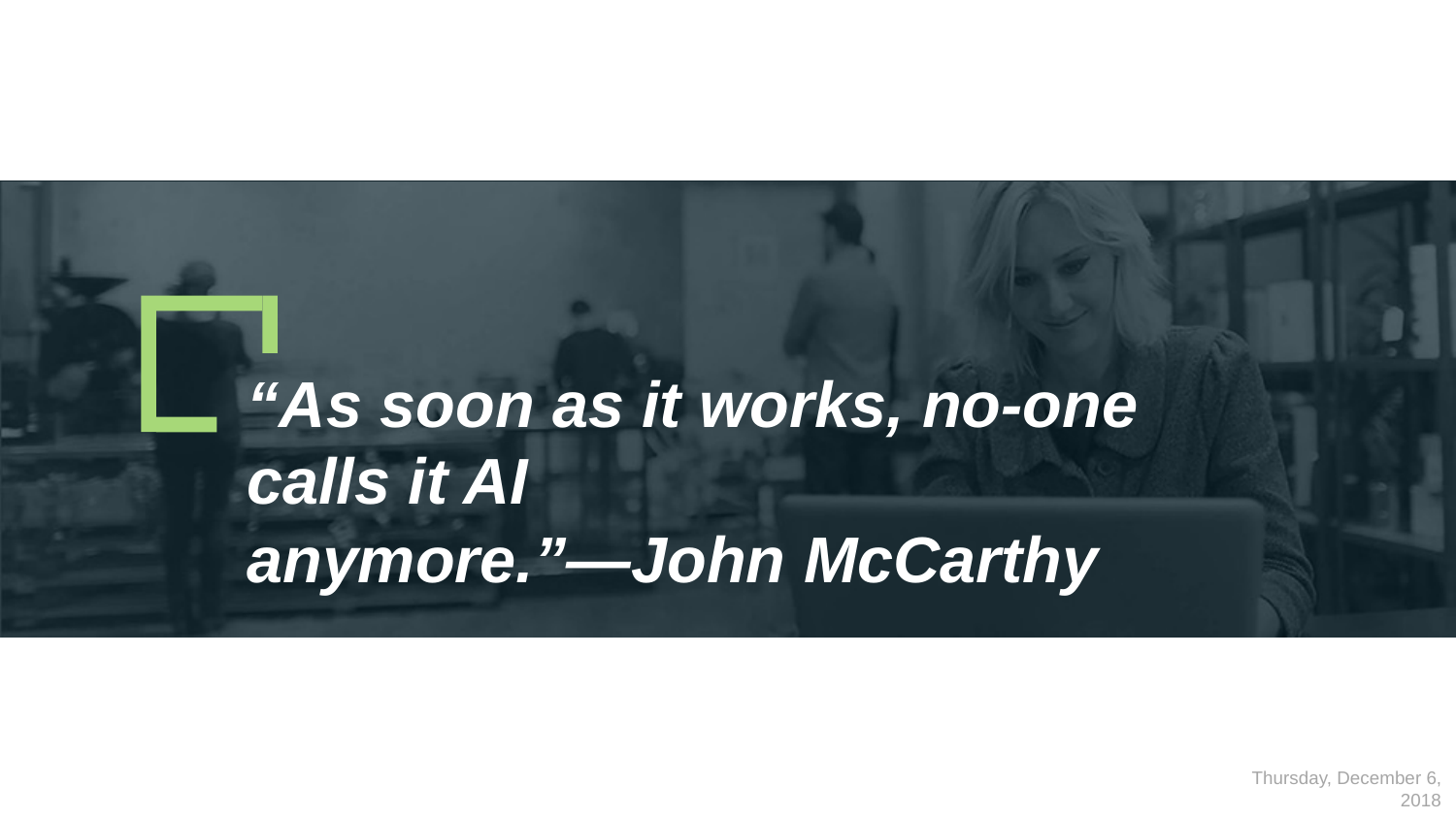

# “As soon as it works, no-one calls it AI anymore.”―John McCarthy

31
Thursday, December 6, 2018